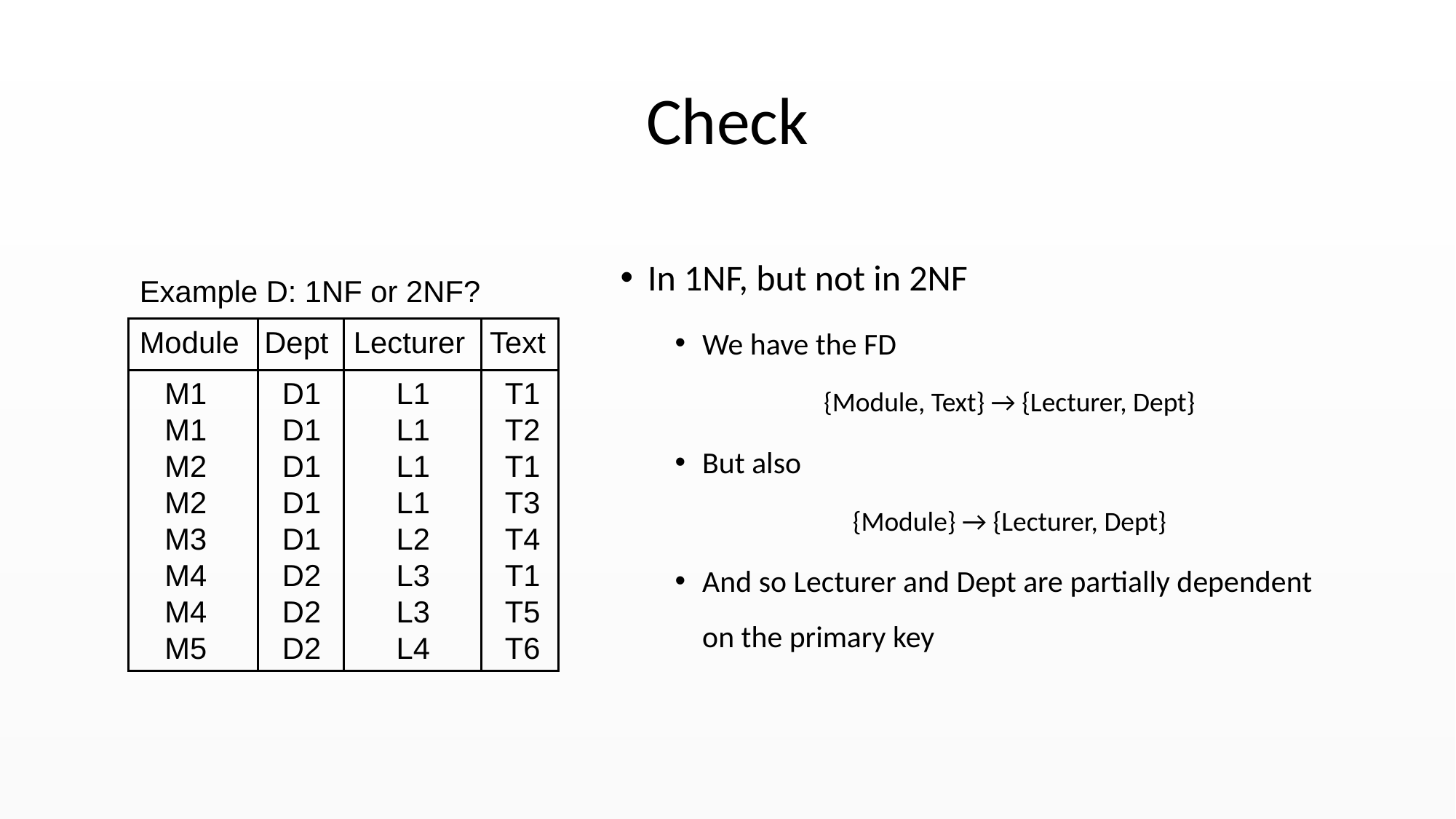

# Check
In 1NF, but not in 2NF
We have the FD
{Module, Text} → {Lecturer, Dept}
But also
{Module} → {Lecturer, Dept}
And so Lecturer and Dept are partially dependent on the primary key
Example D: 1NF or 2NF?

Module   Dept   Lecturer   Text

   M1         D1         L1         T1
   M1         D1         L1         T2
   M2         D1         L1         T1
   M2         D1         L1         T3
   M3         D1         L2         T4
   M4         D2         L3         T1
   M4         D2         L3         T5
   M5         D2         L4         T6